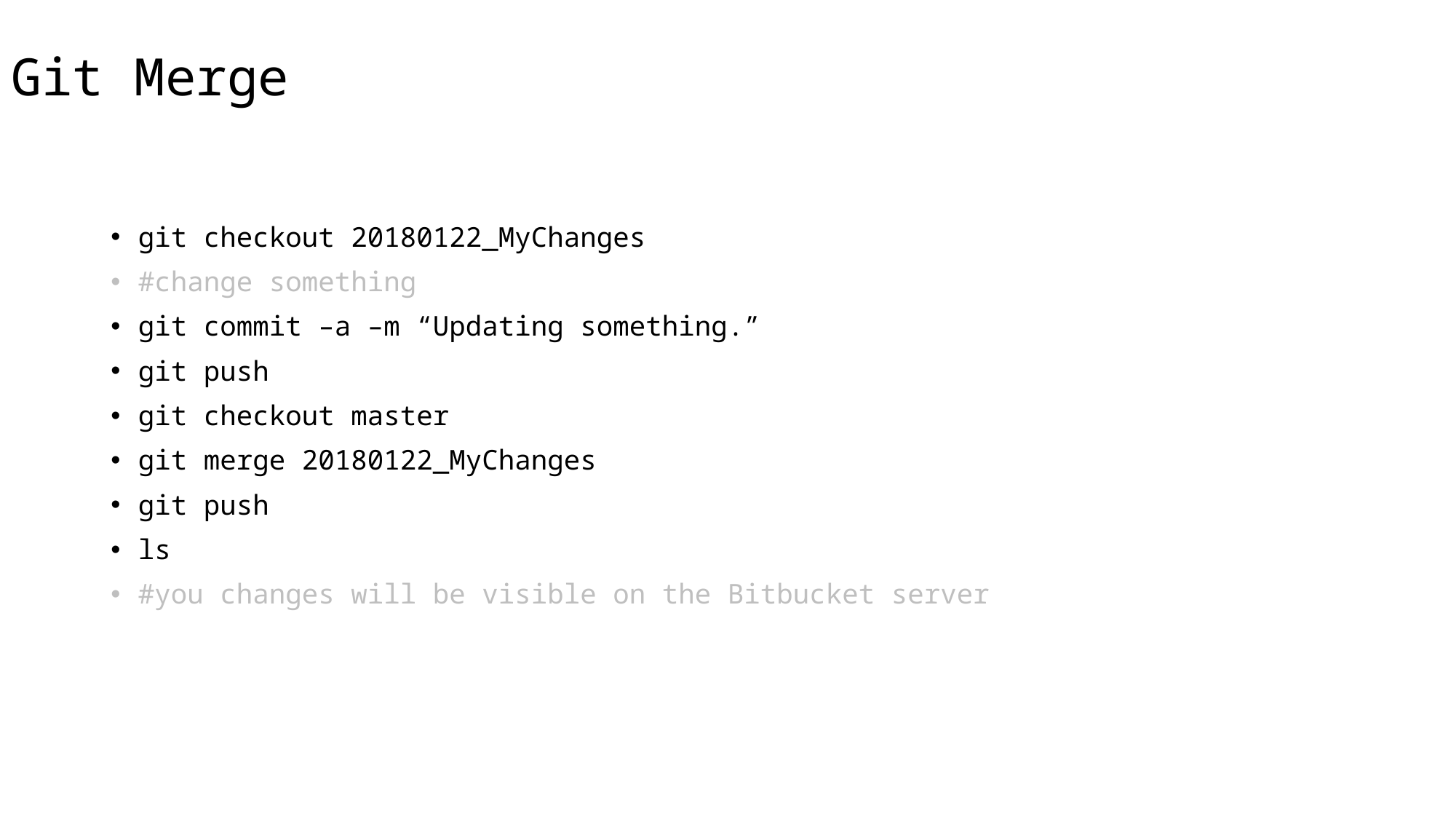

# Git Merge

git checkout 20180122_MyChanges
#change something
git commit –a –m “Updating something.”
git push
git checkout master
git merge 20180122_MyChanges
git push
ls
#you changes will be visible on the Bitbucket server